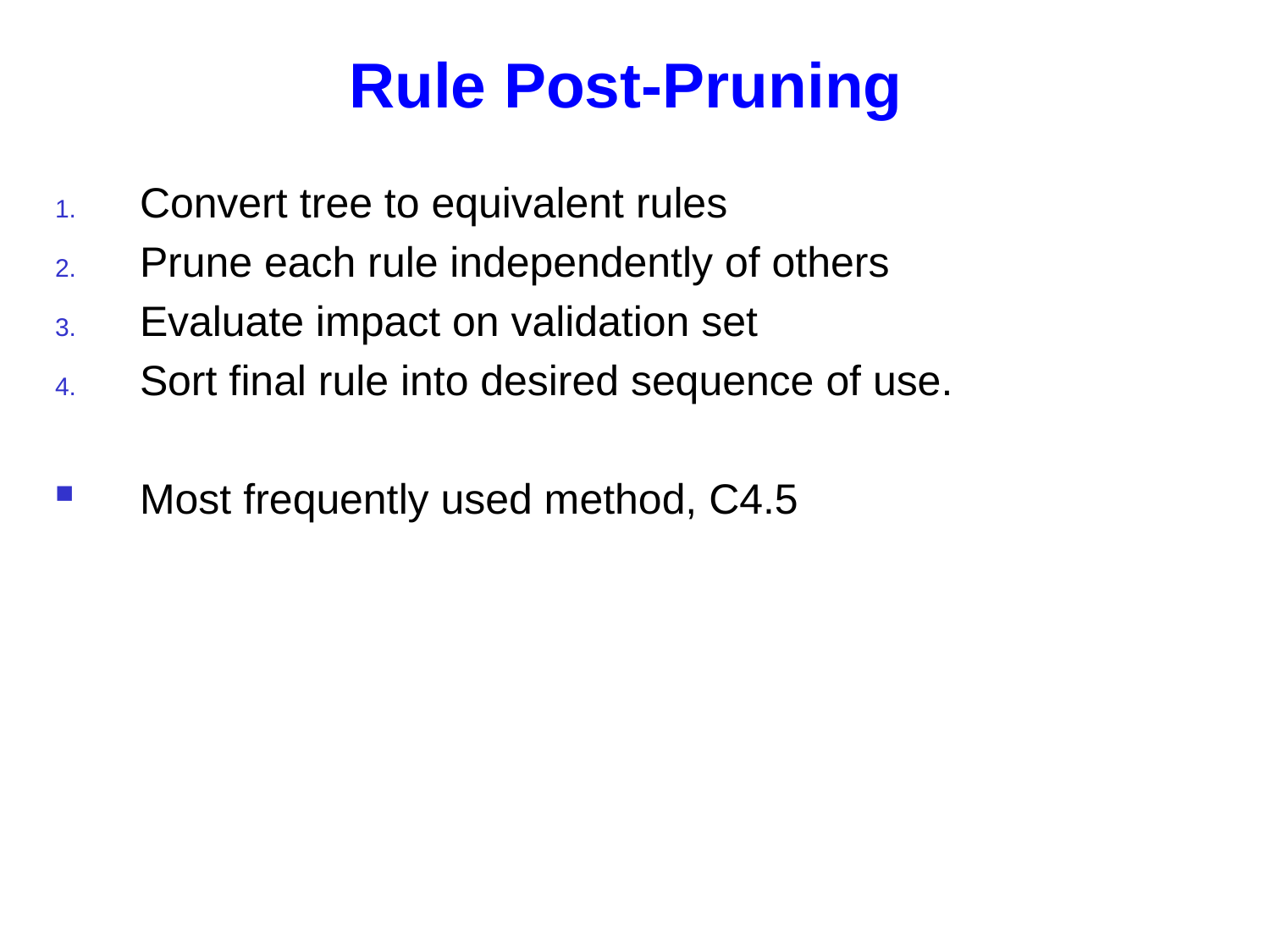

# Rule Post-Pruning
Convert tree to equivalent rules
Prune each rule independently of others
Evaluate impact on validation set
Sort final rule into desired sequence of use.

Most frequently used method, C4.5